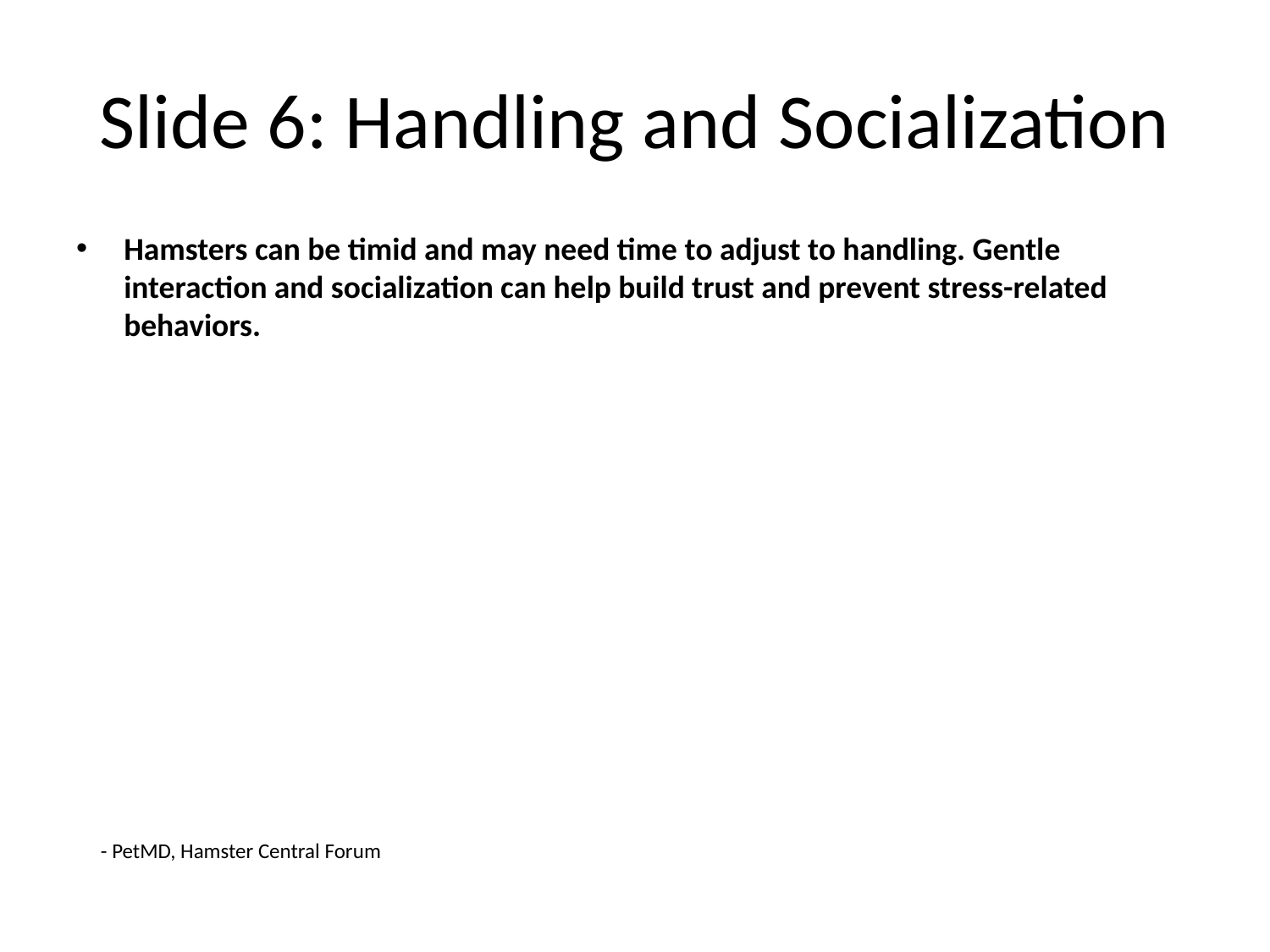

# Slide 6: Handling and Socialization
Hamsters can be timid and may need time to adjust to handling. Gentle interaction and socialization can help build trust and prevent stress-related behaviors.

- PetMD, Hamster Central Forum